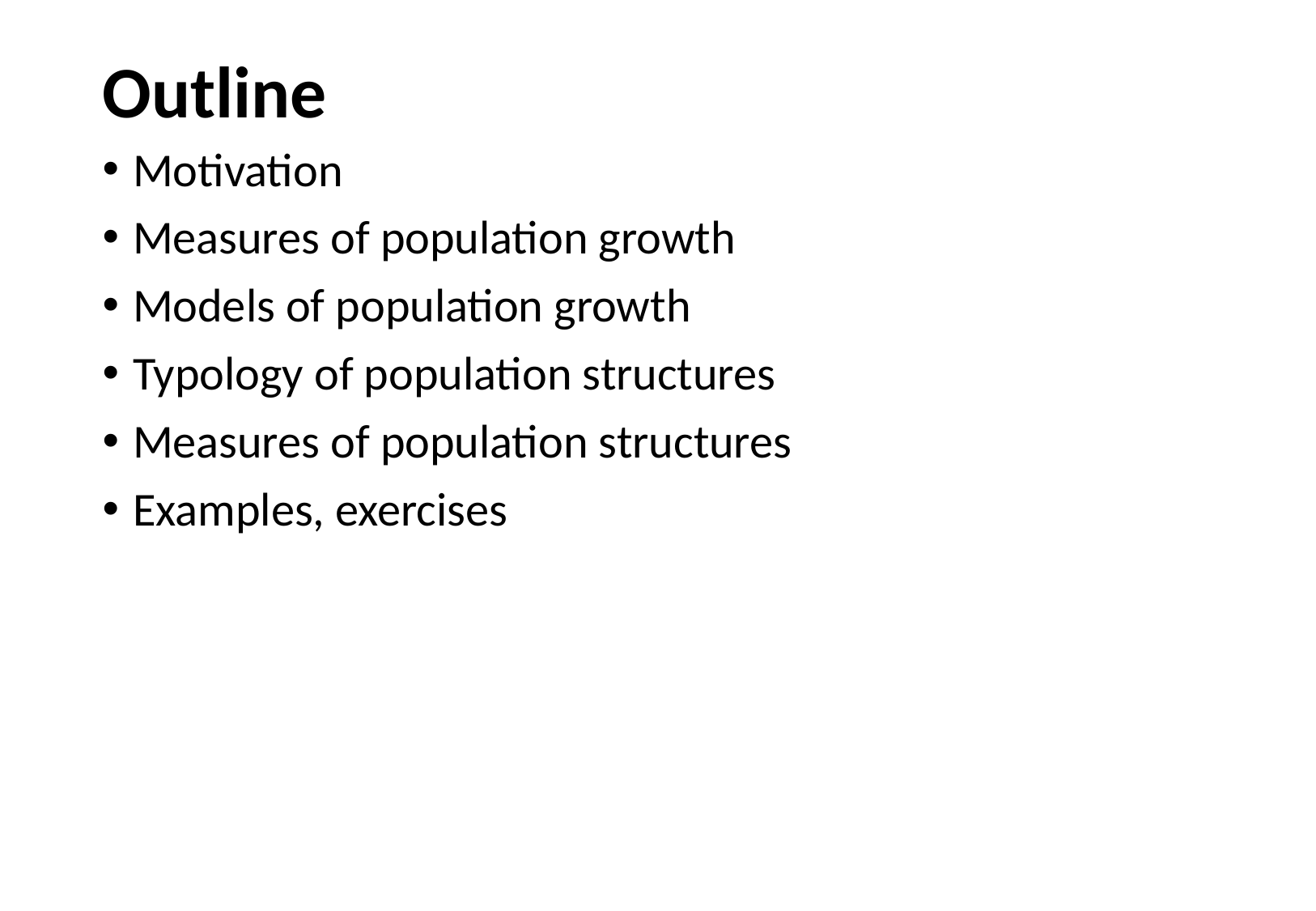

# Outline
Motivation
Measures of population growth
Models of population growth
Typology of population structures
Measures of population structures
Examples, exercises